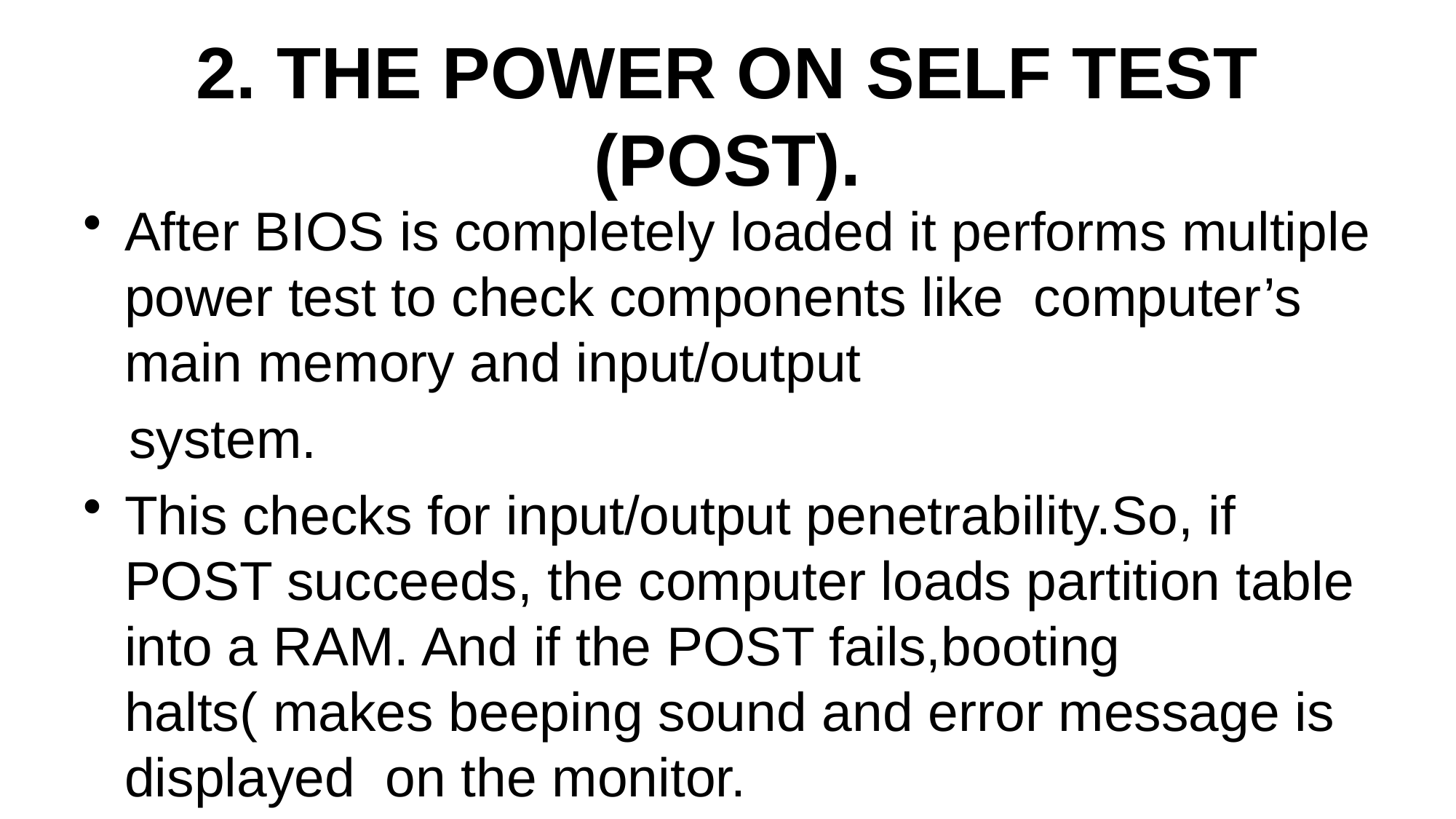

# 2. THE POWER ON SELF TEST (POST).
After BIOS is completely loaded it performs multiple power test to check components like  computer’s main memory and input/output
   system.
This checks for input/output penetrability.So, if POST succeeds, the computer loads partition table into a RAM. And if the POST fails,booting halts( makes beeping sound and error message is displayed  on the monitor.